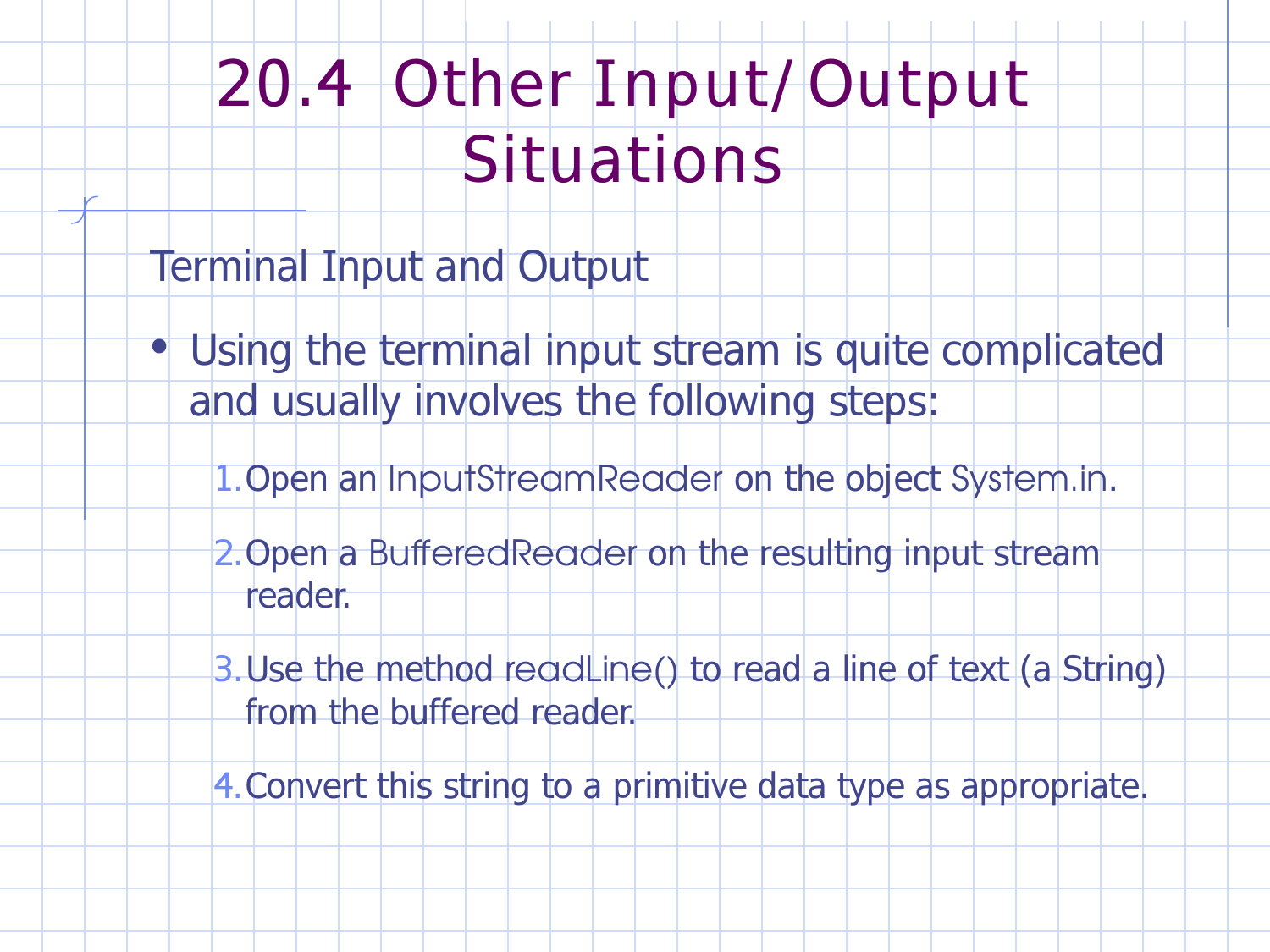

# 20.4  Other Input/Output Situations
Terminal Input and Output

Using the terminal input stream is quite complicated and usually involves the following steps:

Open an InputStreamReader on the object System.in.

Open a BufferedReader on the resulting input stream reader.

Use the method readLine() to read a line of text (a String) from the buffered reader.

Convert this string to a primitive data type as appropriate.